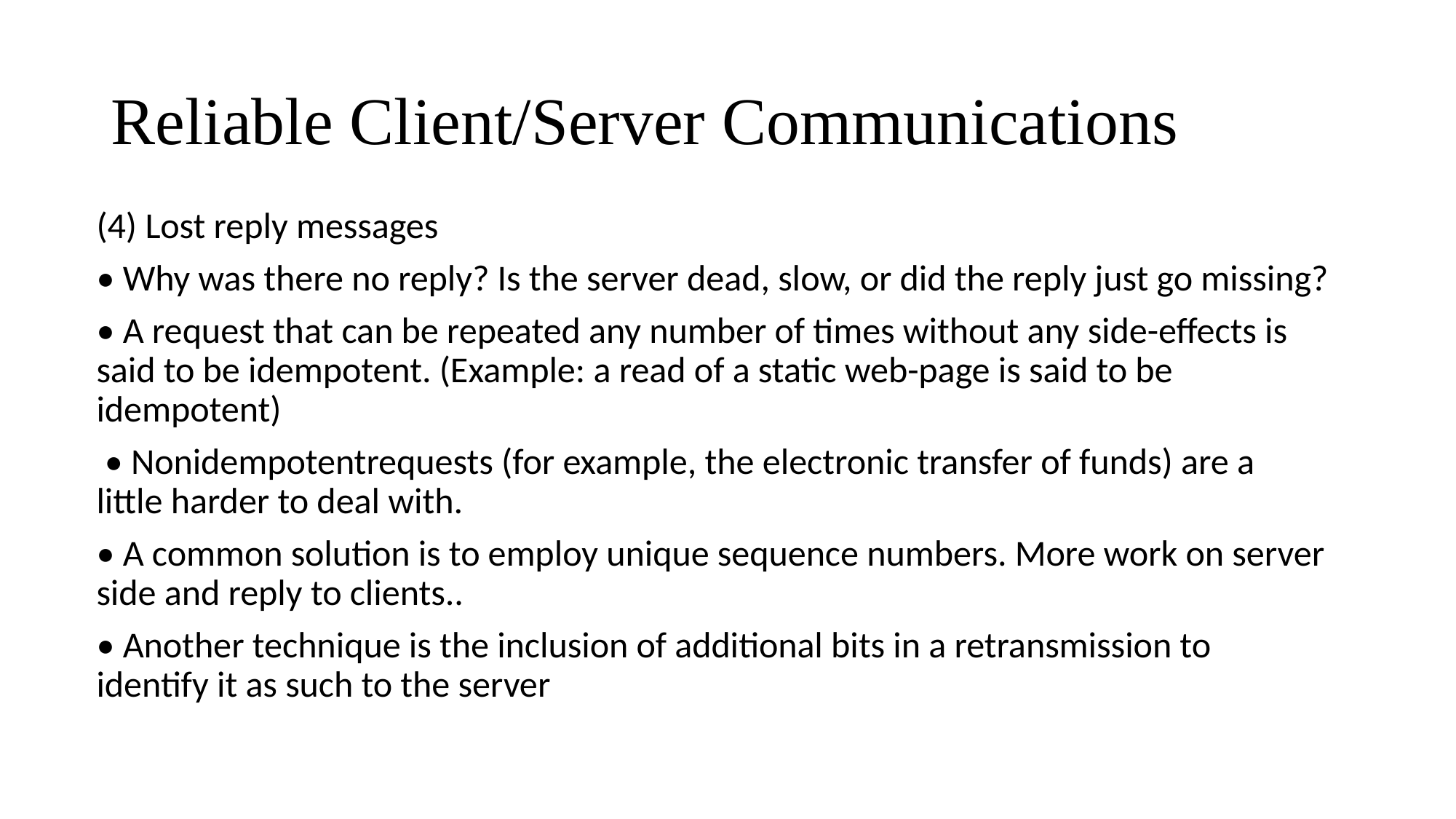

# Reliable Client/Server Communications
(4) Lost reply messages
• Why was there no reply? Is the server dead, slow, or did the reply just go missing?
• A request that can be repeated any number of times without any side-effects is said to be idempotent. (Example: a read of a static web-page is said to be idempotent)
 • Nonidempotentrequests (for example, the electronic transfer of funds) are a little harder to deal with.
• A common solution is to employ unique sequence numbers. More work on server side and reply to clients..
• Another technique is the inclusion of additional bits in a retransmission to identify it as such to the server